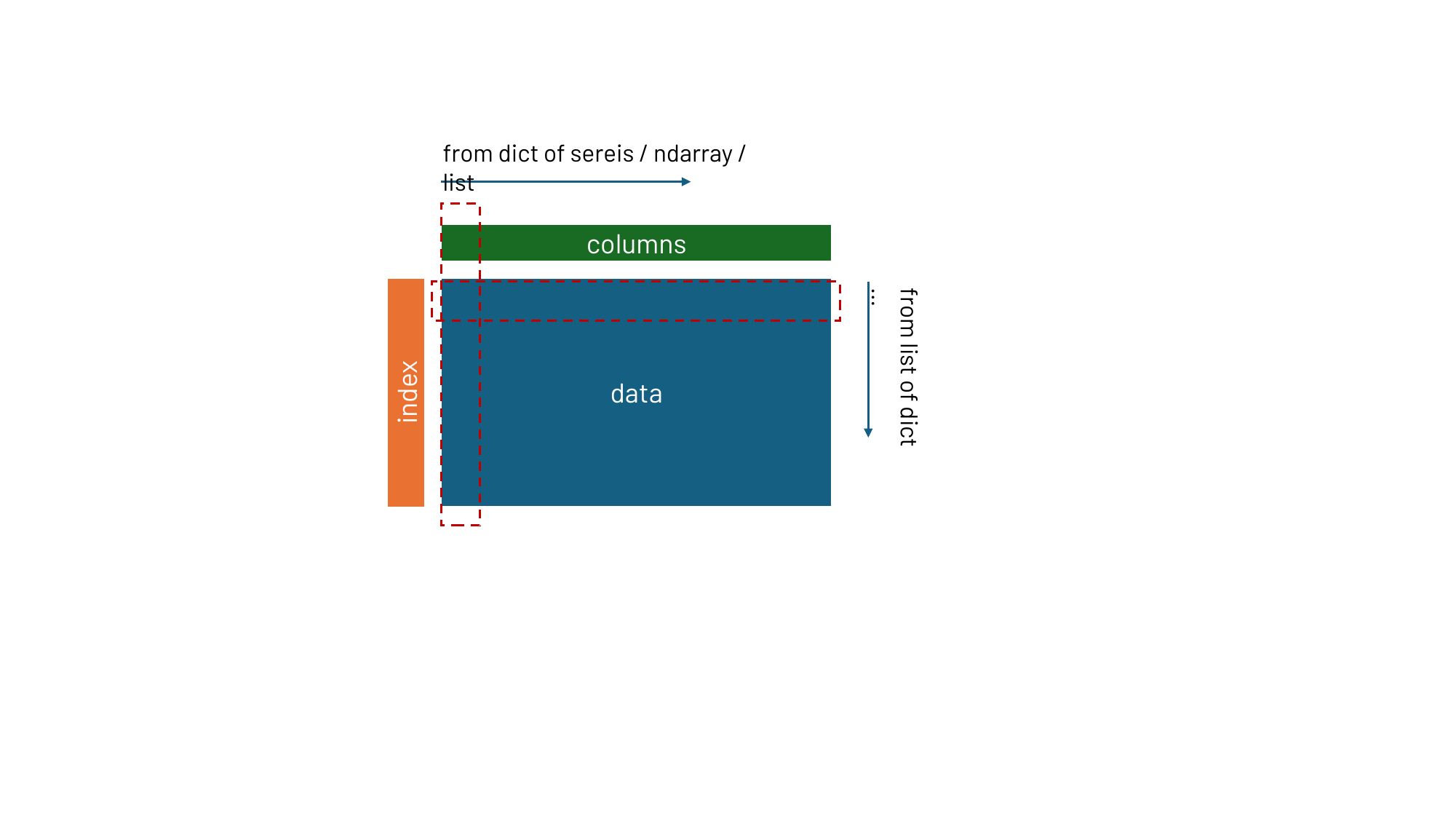

from dict of sereis / ndarray / list

columns
from list of dict …
data
index